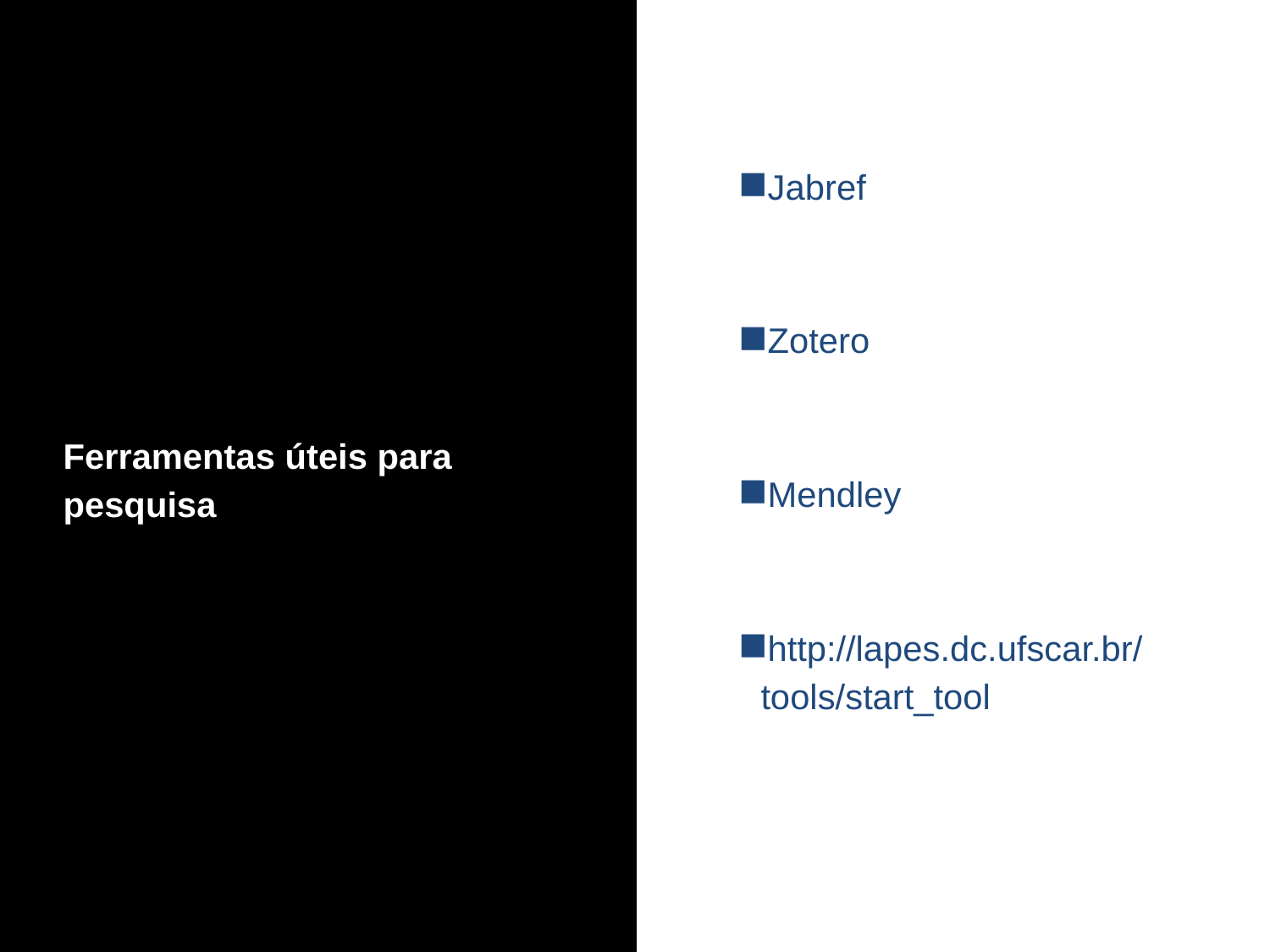

Ferramentas úteis para pesquisa
Jabref

Zotero

Mendley

http://lapes.dc.ufscar.br/tools/start_tool